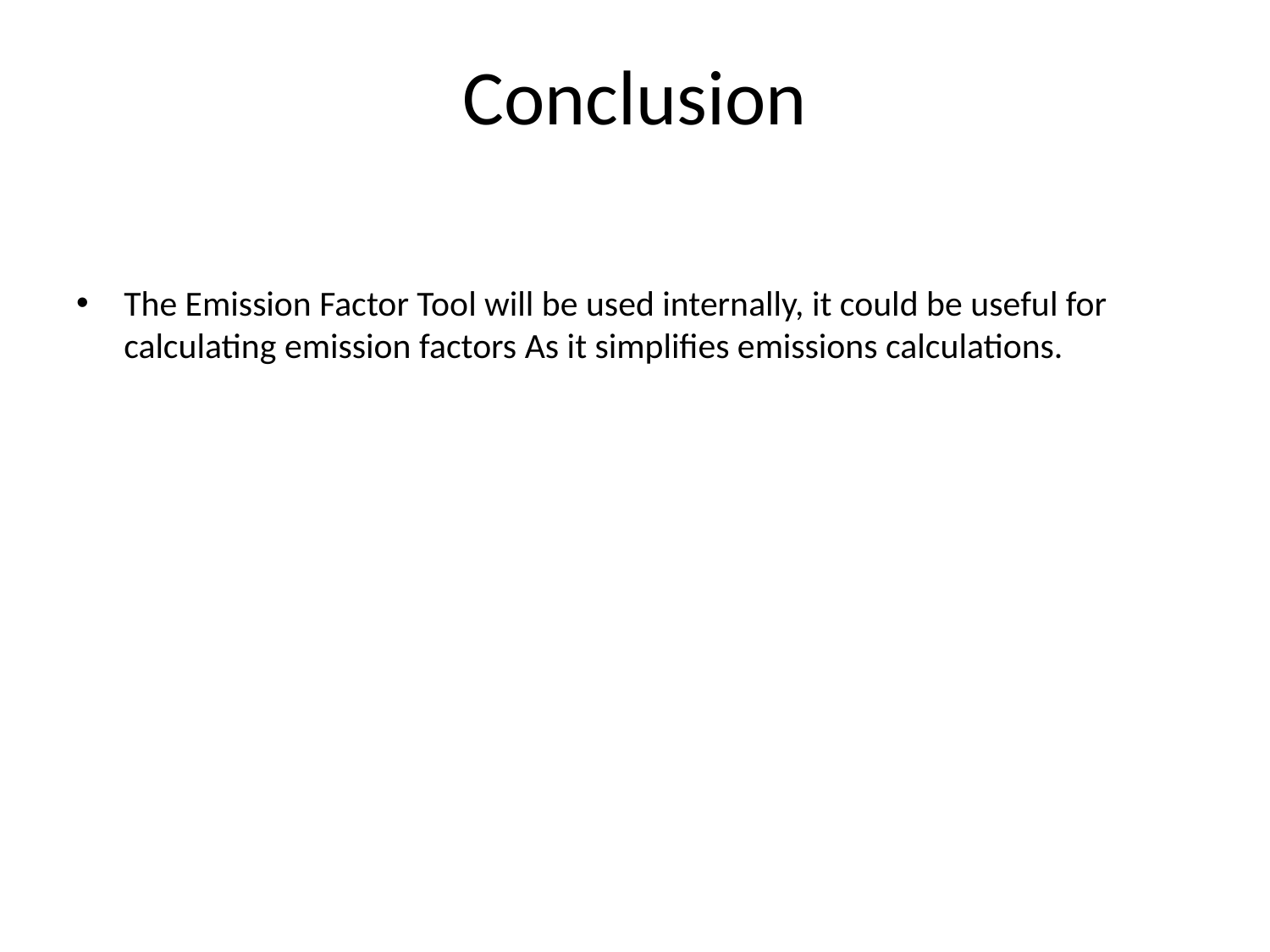

# Conclusion

The Emission Factor Tool will be used internally, it could be useful for calculating emission factors As it simplifies emissions calculations.